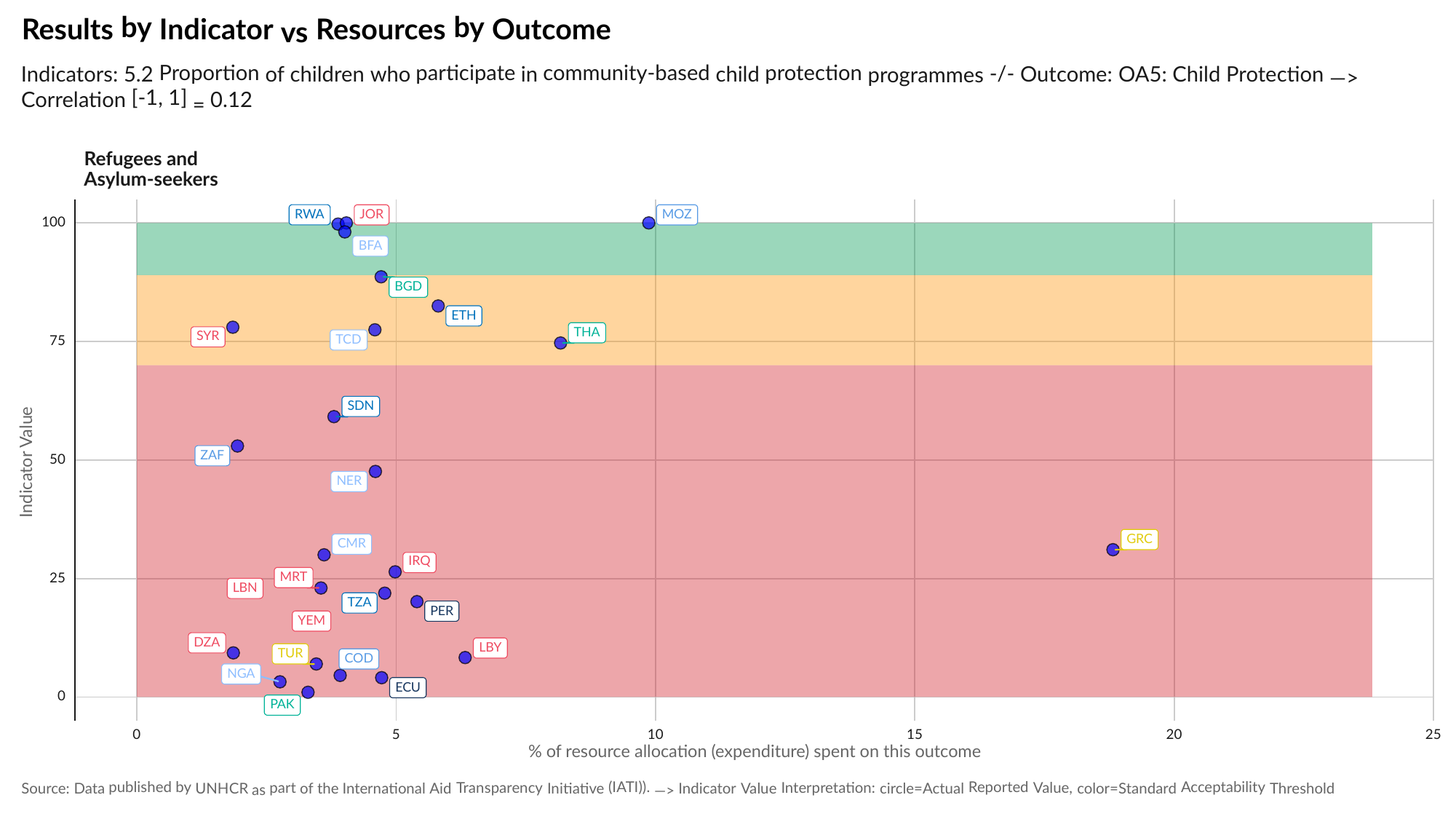

by
by
Results
Indicator
Outcome
Resources
vs
community-based
Proportion
participate
protection
-/-
Indicators:
Child
children
who
child
Protection
of
5.2
Outcome:
OA5:
in
programmes
—>
[-1,
1]
Correlation
0.12
=
Refugees and
Asylum-seekers

MOZ
JOR
RWA

100

BFA

BGD

ETH

THA

SYR
TCD
75

SDN

ZAF
Indicator Value
50

NER

GRC
CMR

IRQ

MRT
25

LBN

TZA

PER

YEM

DZA
LBY

TUR

COD

NGA

ECU

0

PAK
25
0
10
20
15
5
% of resource allocation (expenditure) spent on this outcome
(IATI)).
published
by
Reported
Acceptability
Interpretation:
Transparency
Value,
part
the
International
Indicator
Value
circle=Actual
color=Standard
Threshold
Aid
Initiative
of
UNHCR
Source:
Data
as
—>